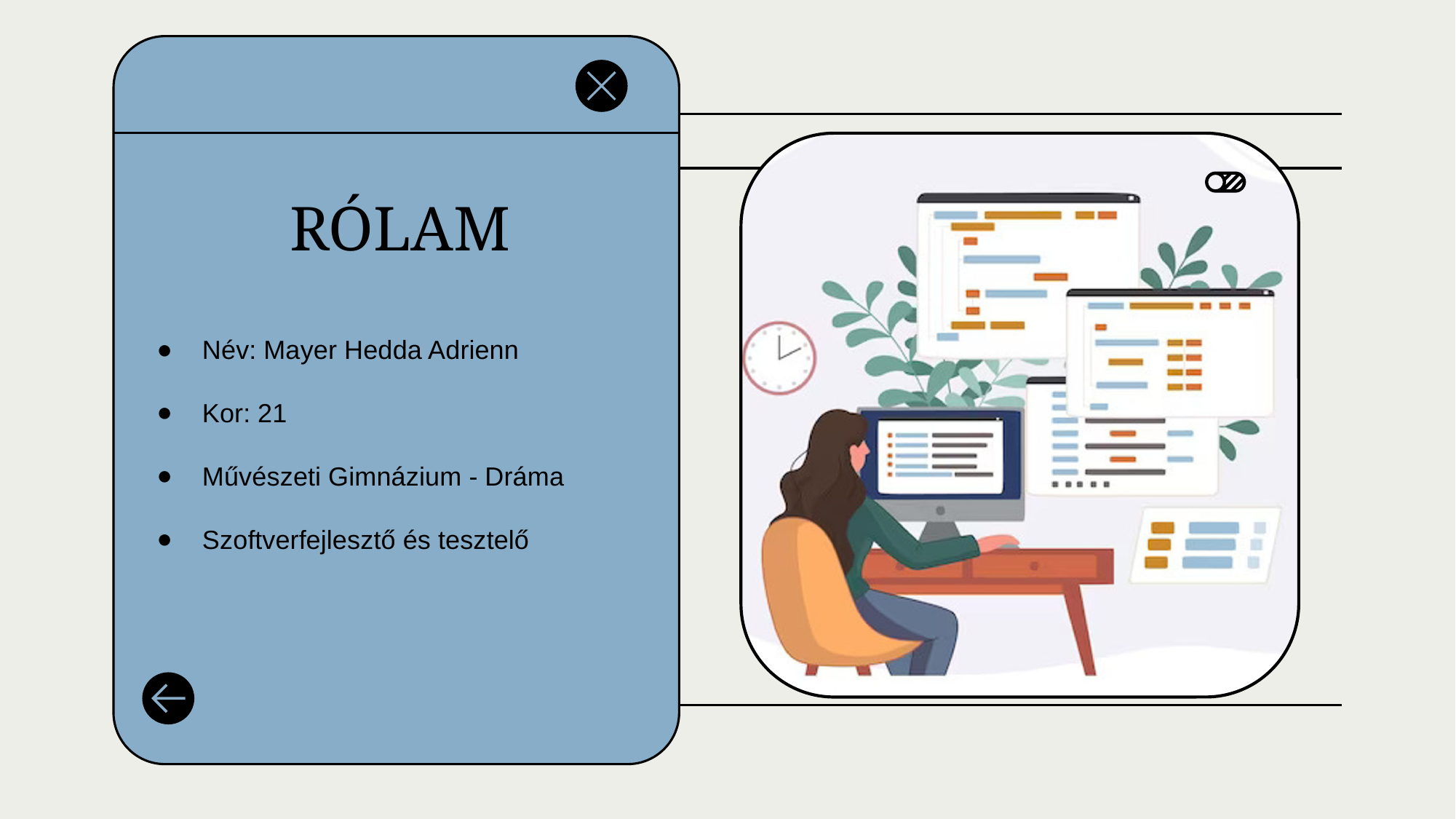

# RÓLAM
Név: Mayer Hedda Adrienn
Kor: 21
Művészeti Gimnázium - Dráma
Szoftverfejlesztő és tesztelő